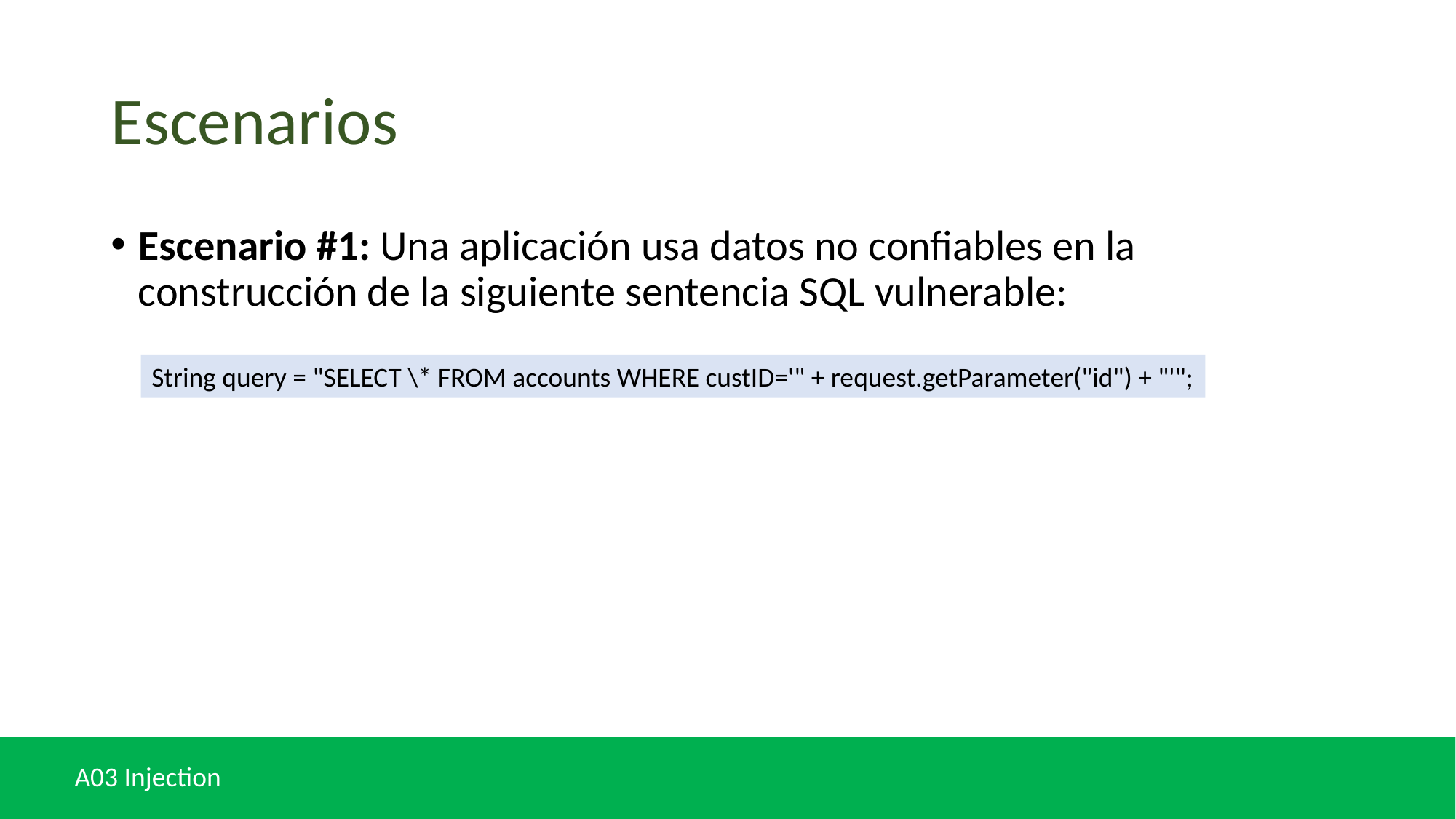

# Escenarios
Escenario #1: Una aplicación usa datos no confiables en la construcción de la siguiente sentencia SQL vulnerable:
String query = "SELECT \* FROM accounts WHERE custID='" + request.getParameter("id") + "'";